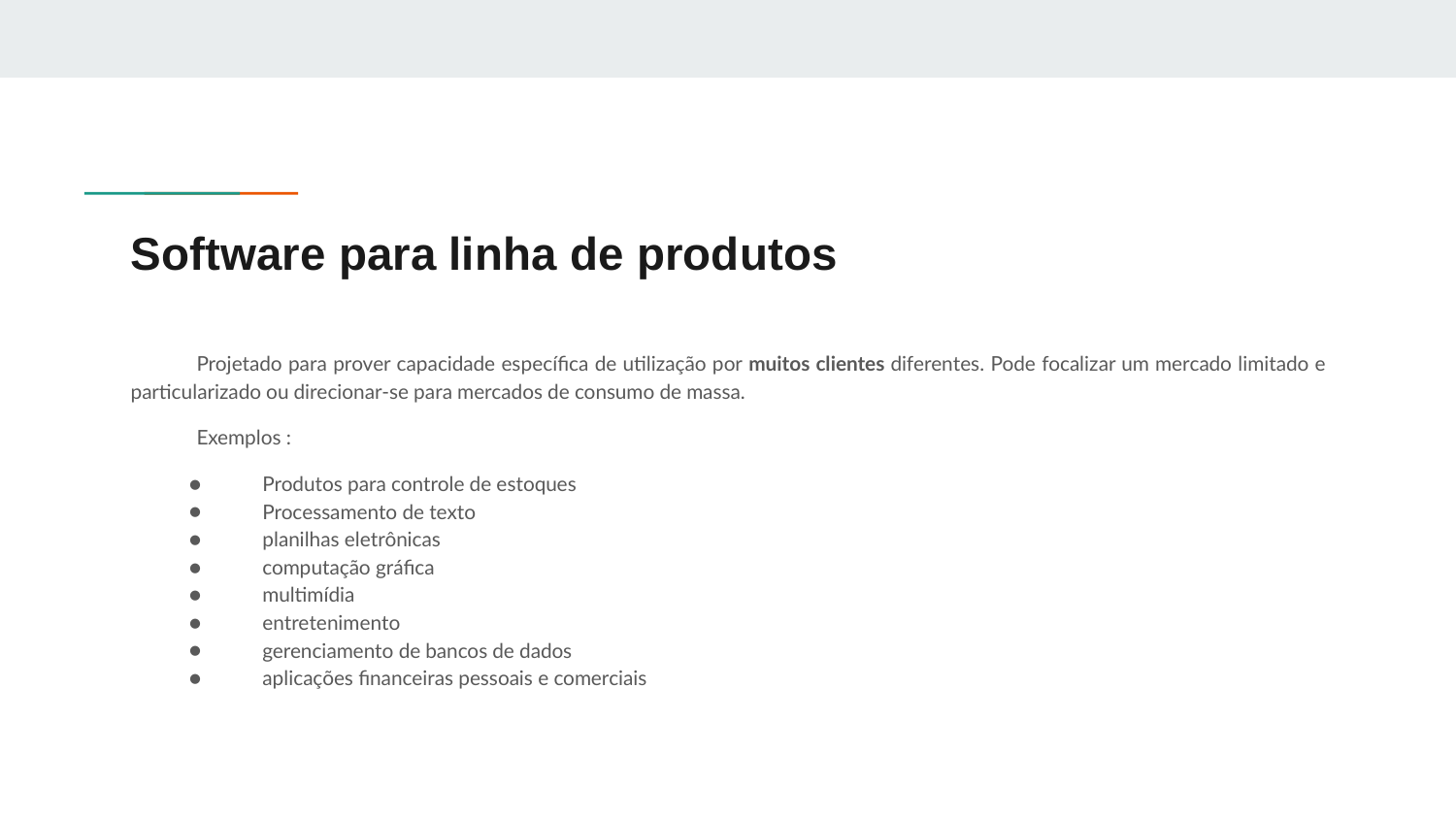

# Software para linha de produtos
Projetado para prover capacidade específica de utilização por muitos clientes diferentes. Pode focalizar um mercado limitado e particularizado ou direcionar-se para mercados de consumo de massa.
Exemplos :
Produtos para controle de estoques
Processamento de texto
planilhas eletrônicas
computação gráfica
multimídia
entretenimento
gerenciamento de bancos de dados
aplicações financeiras pessoais e comerciais